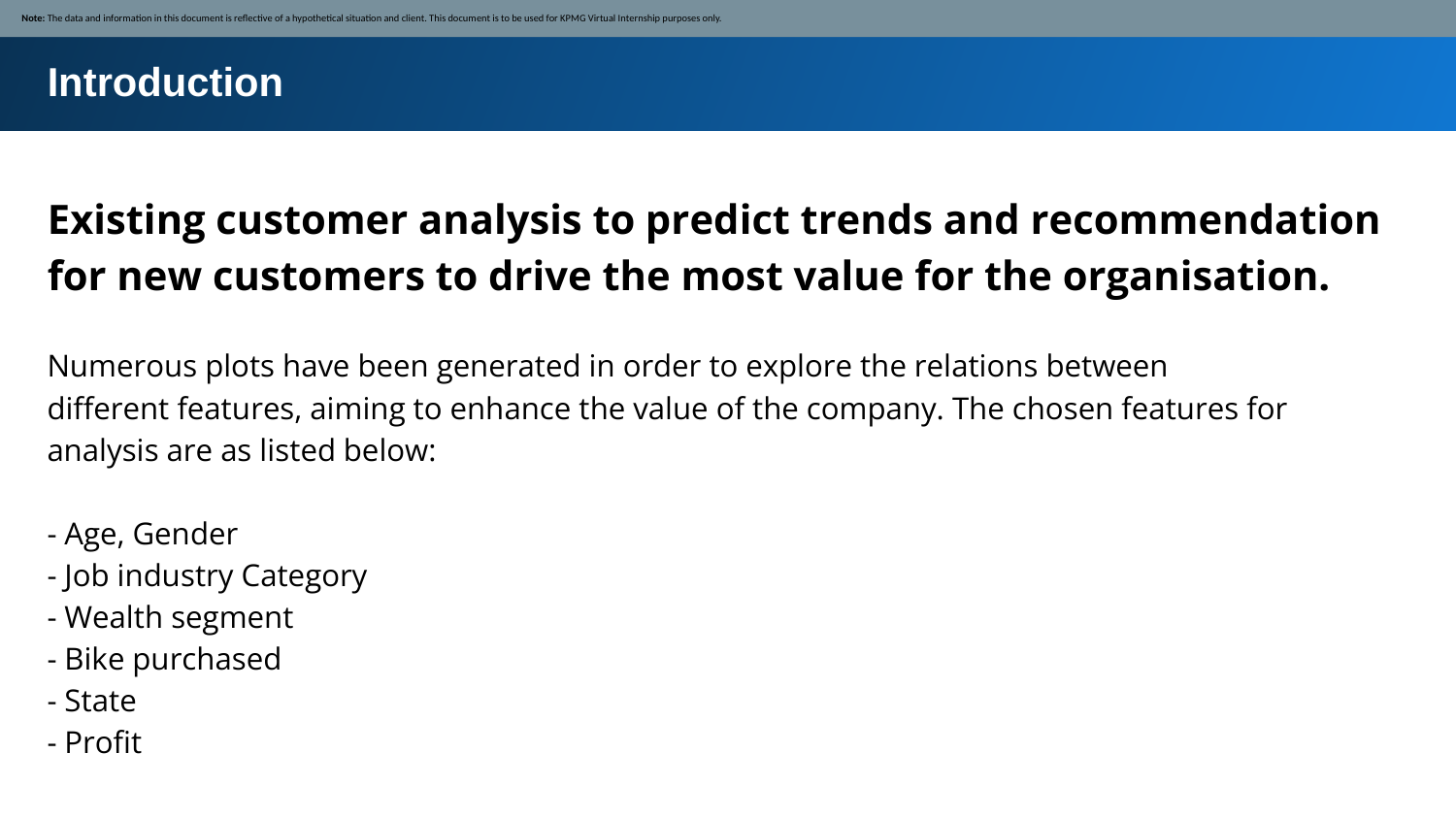

Note: The data and information in this document is reflective of a hypothetical situation and client. This document is to be used for KPMG Virtual Internship purposes only.
Introduction
Existing customer analysis to predict trends and recommendation for new customers to drive the most value for the organisation.
Numerous plots have been generated in order to explore the relations between different features, aiming to enhance the value of the company. The chosen features for analysis are as listed below:

- Age, Gender
- Job industry Category
- Wealth segment
- Bike purchased
- State
- Profit